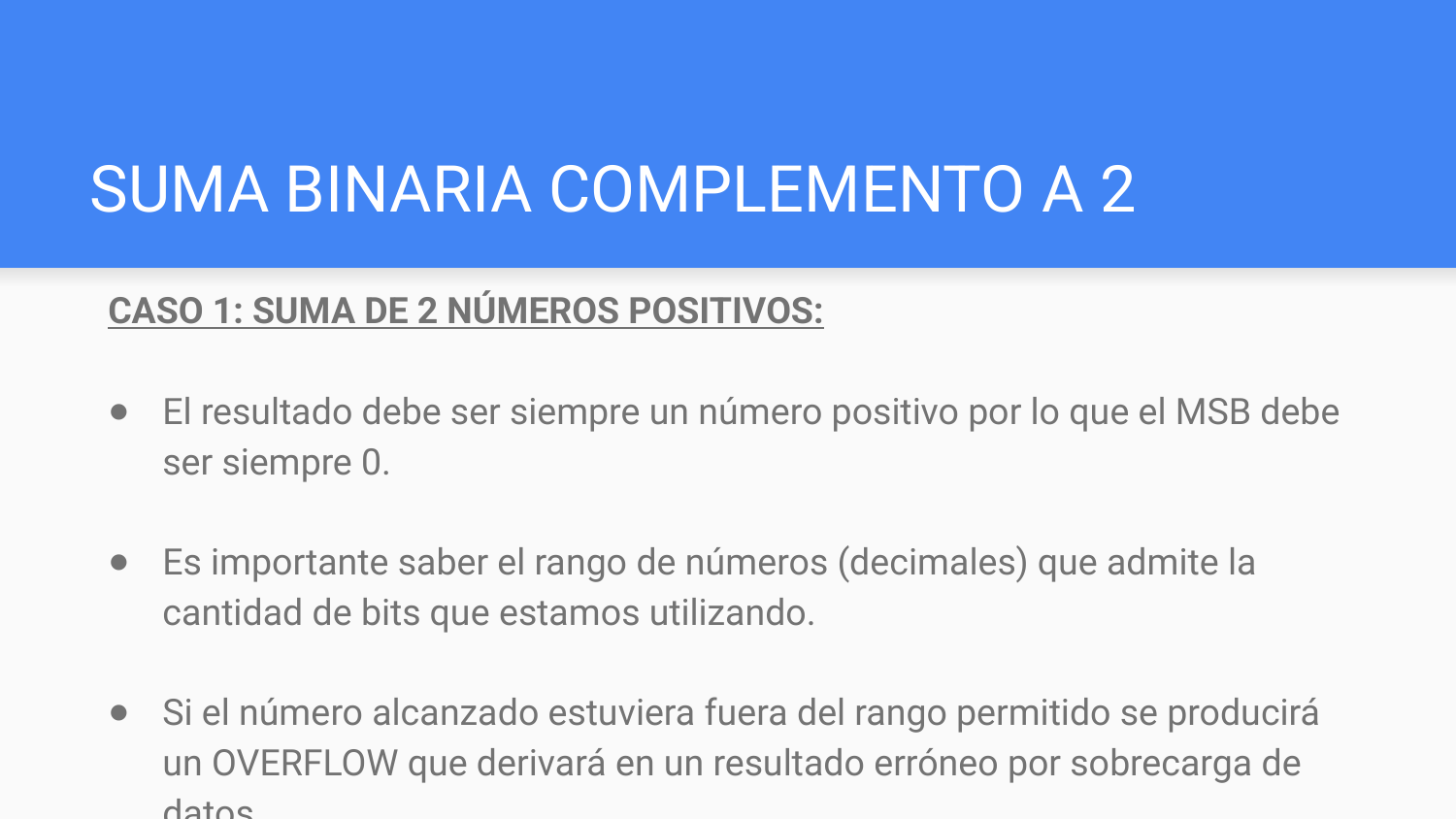

# SUMA BINARIA COMPLEMENTO A 2
CASO 1: SUMA DE 2 NÚMEROS POSITIVOS:

El resultado debe ser siempre un número positivo por lo que el MSB debe ser siempre 0.
Es importante saber el rango de números (decimales) que admite la cantidad de bits que estamos utilizando.
Si el número alcanzado estuviera fuera del rango permitido se producirá un OVERFLOW que derivará en un resultado erróneo por sobrecarga de datos